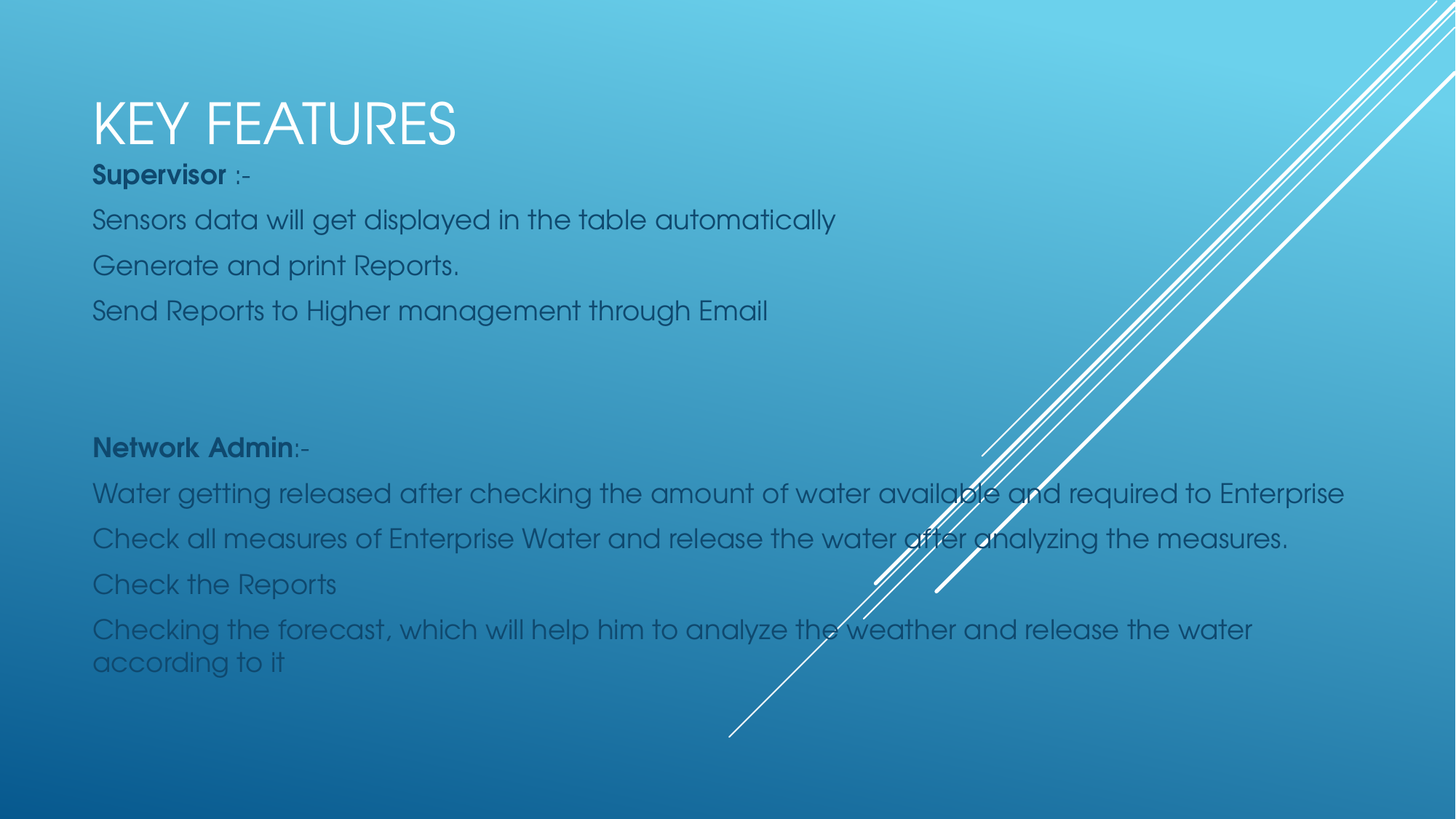

# Key features
Supervisor :-
Sensors data will get displayed in the table automatically
Generate and print Reports.
Send Reports to Higher management through Email

Network Admin:-
Water getting released after checking the amount of water available and required to Enterprise
Check all measures of Enterprise Water and release the water after analyzing the measures.
Check the Reports
Checking the forecast, which will help him to analyze the weather and release the water according to it